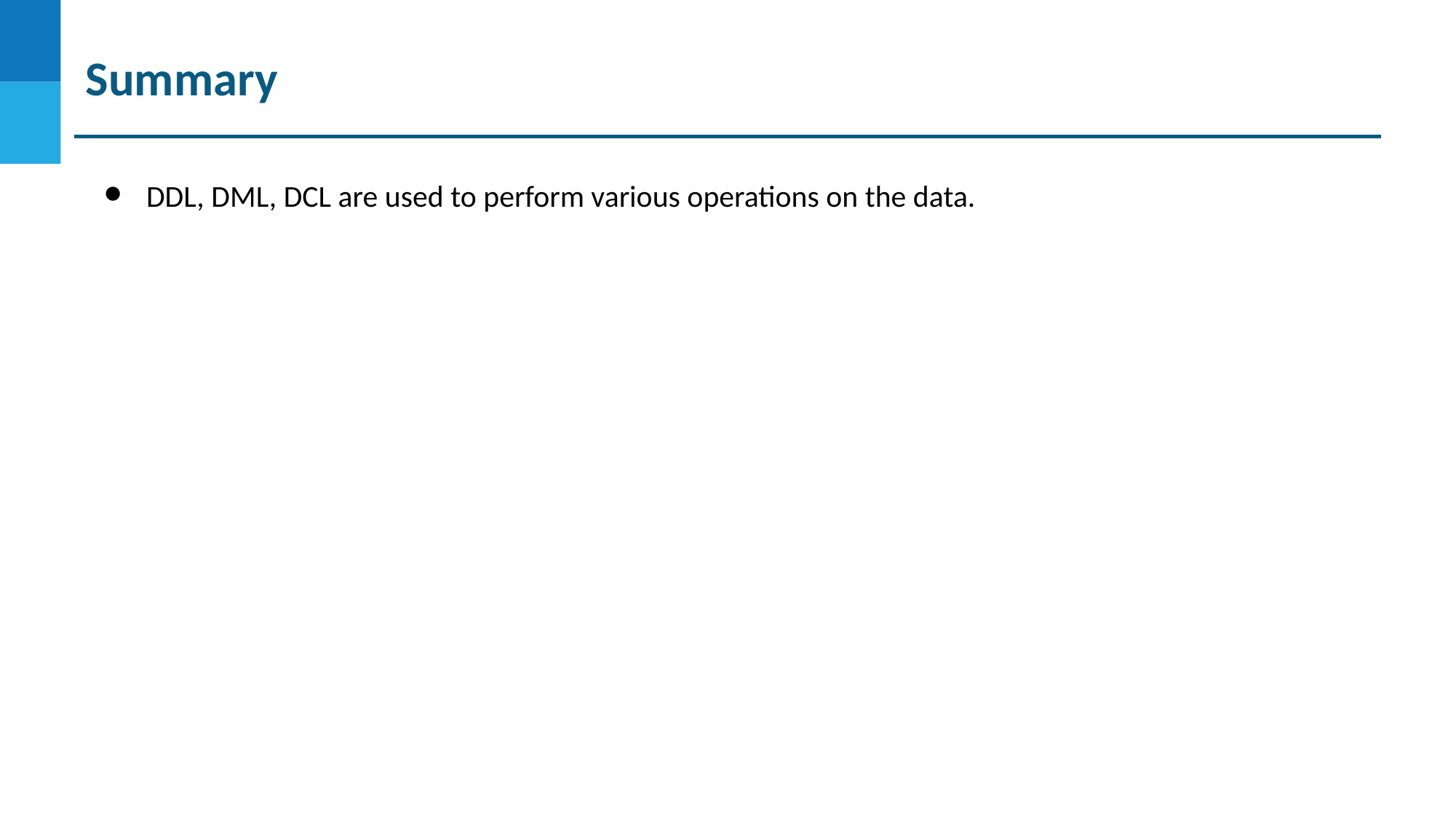

# Summary
DDL, DML, DCL are used to perform various operations on the data.
DO NOT WRITE ANYTHING
HERE. LEAVE THIS SPACE FOR
 WEBCAM